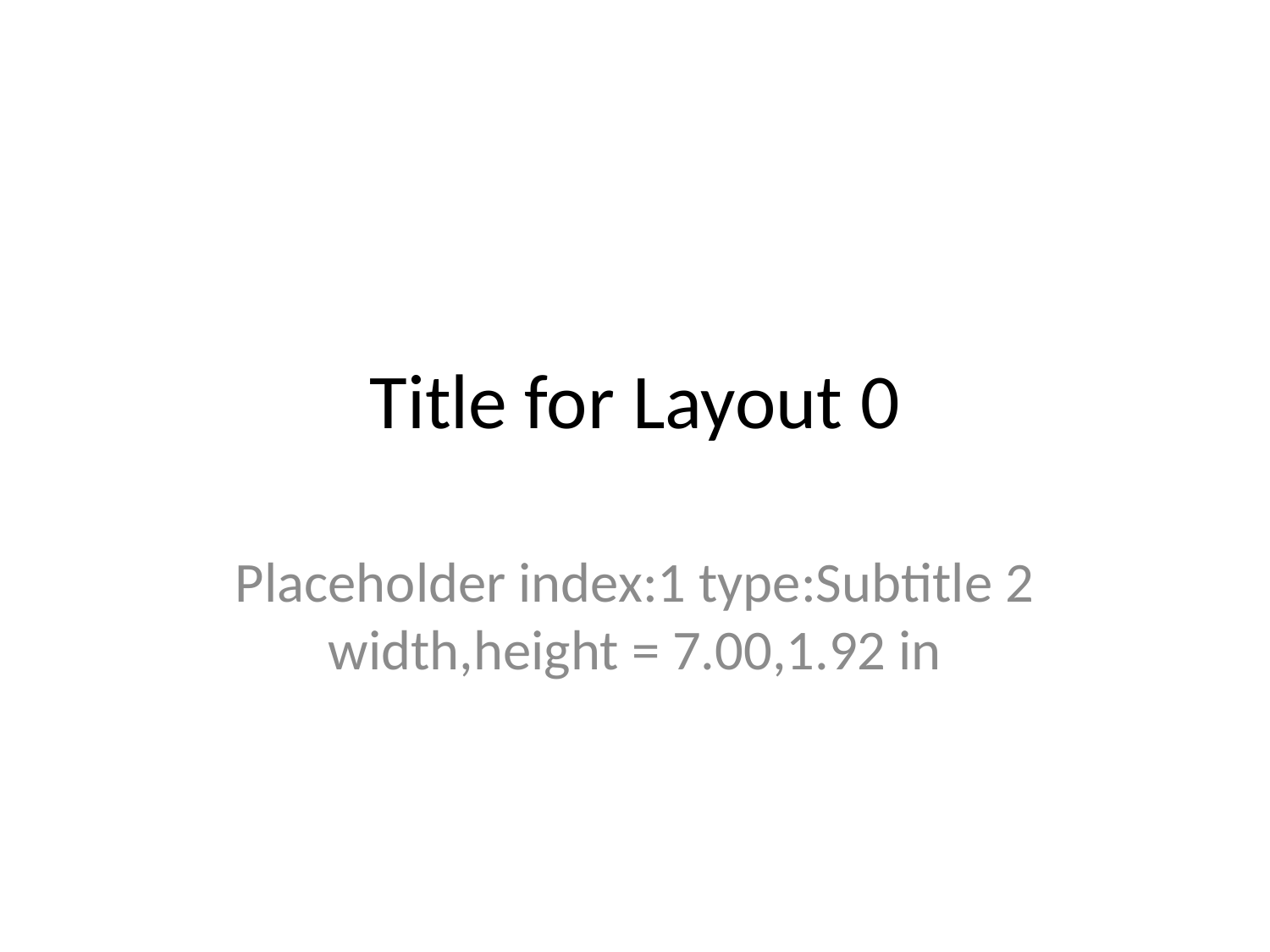

# Title for Layout 0
Placeholder index:1 type:Subtitle 2 width,height = 7.00,1.92 in